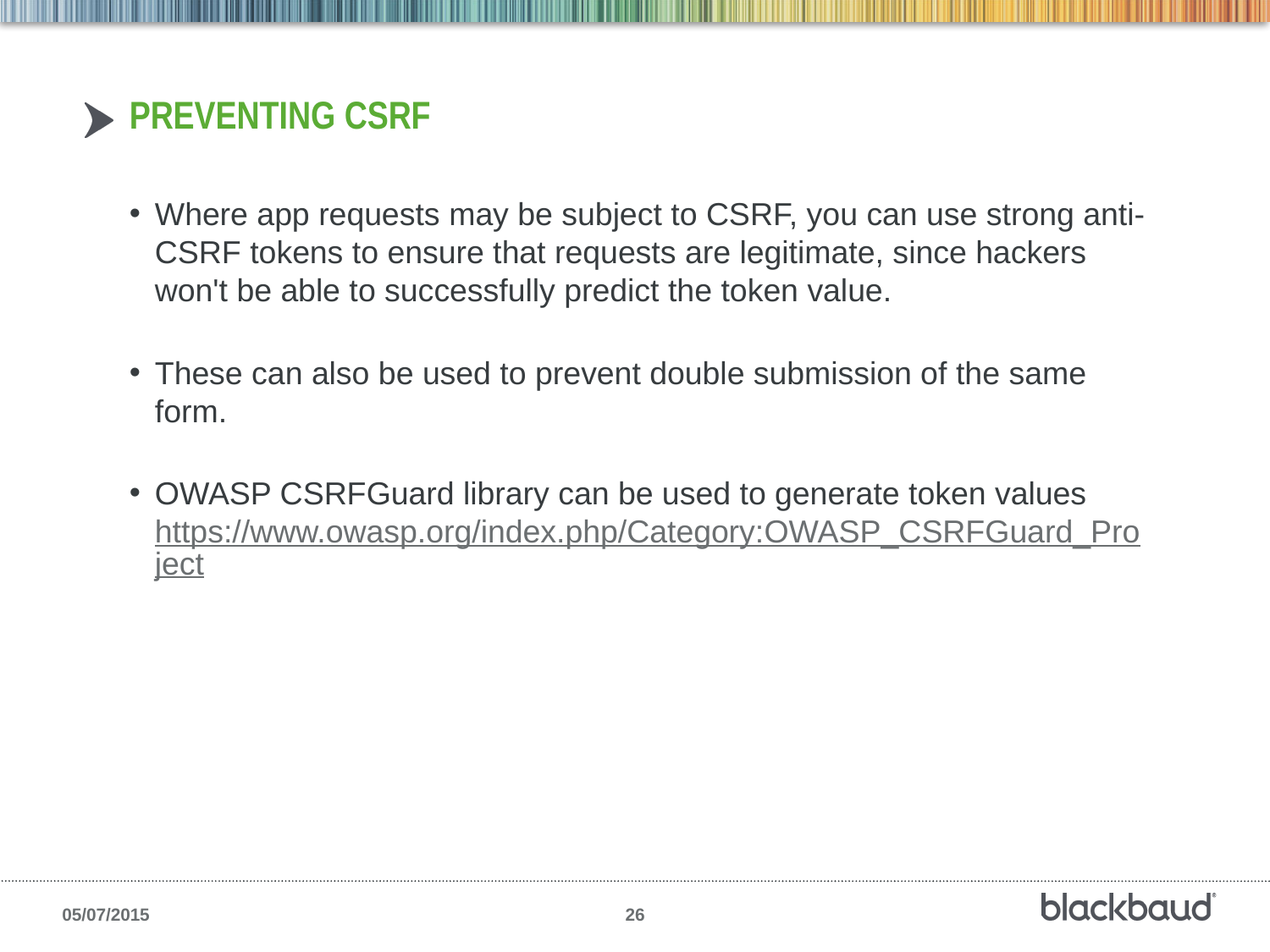

# PREVENTING CSRF
Where app requests may be subject to CSRF, you can use strong anti-CSRF tokens to ensure that requests are legitimate, since hackers won't be able to successfully predict the token value.
These can also be used to prevent double submission of the same form.
OWASP CSRFGuard library can be used to generate token values https://www.owasp.org/index.php/Category:OWASP_CSRFGuard_Project